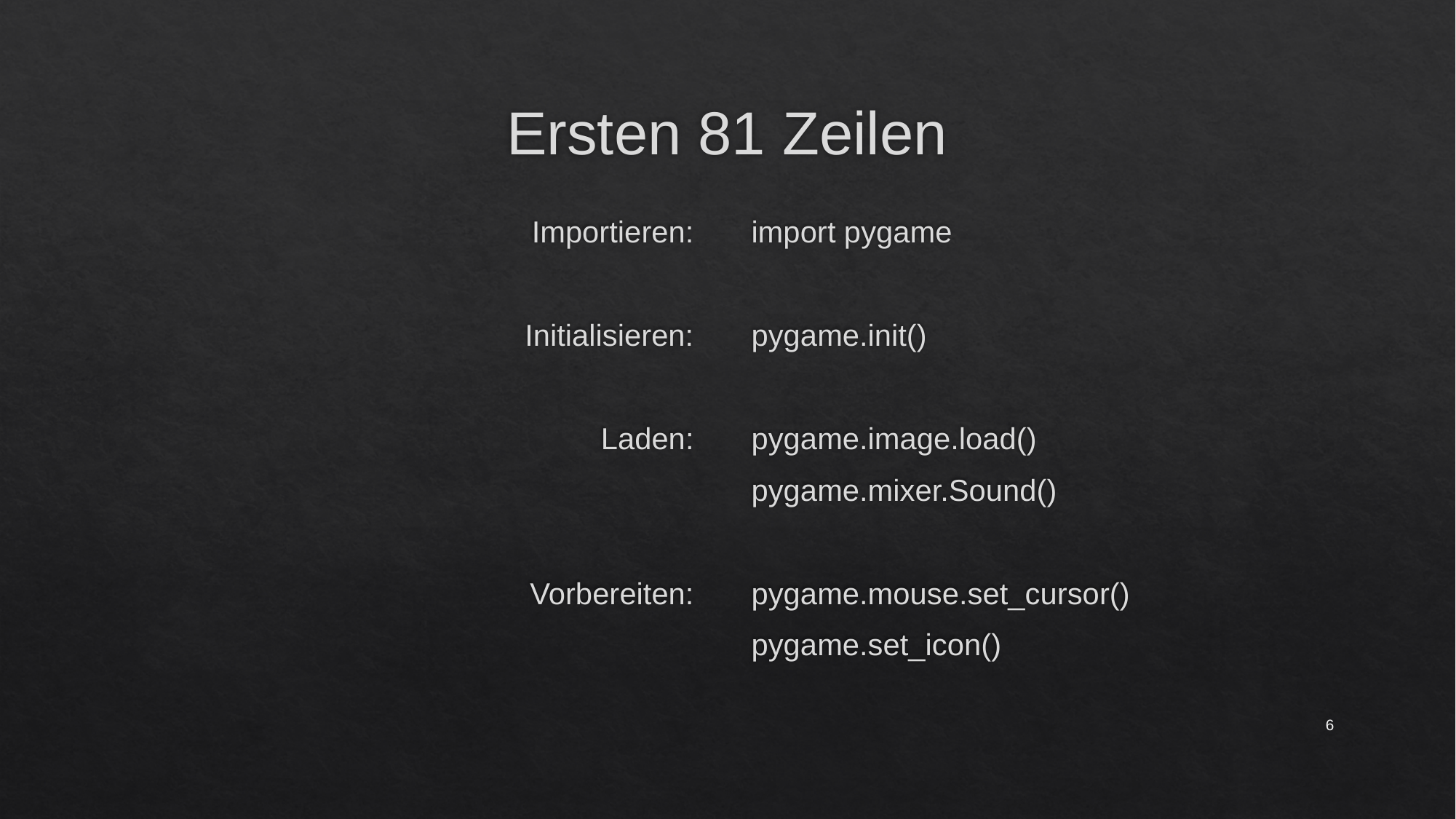

# Ersten 81 Zeilen
Importieren:

Initialisieren:

Laden:

Vorbereiten:
import pygame

pygame.init()

pygame.image.load()
pygame.mixer.Sound()

pygame.mouse.set_cursor()
pygame.set_icon()

6